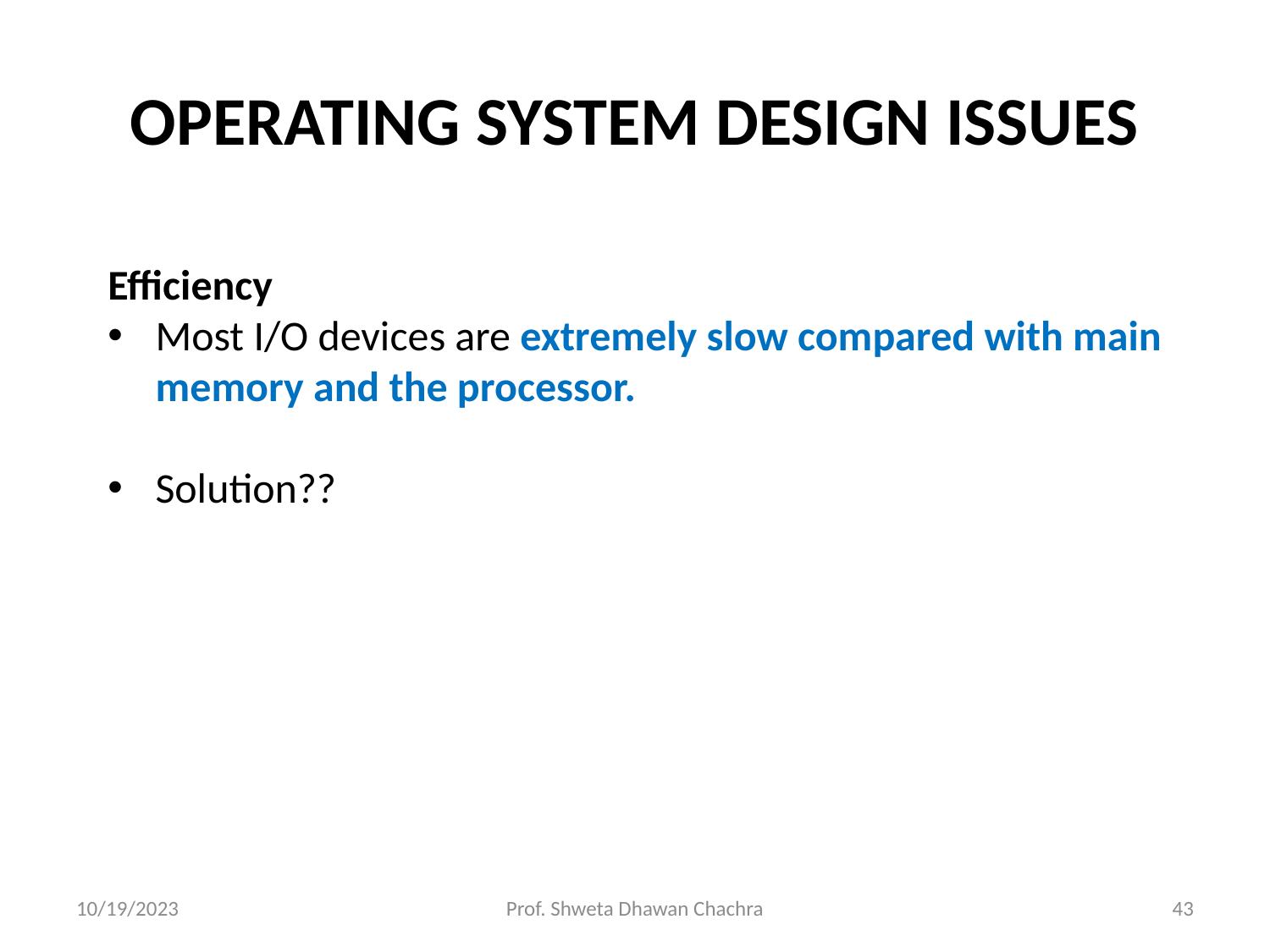

# OPERATING SYSTEM DESIGN ISSUES
Efficiency
Most I/O devices are extremely slow compared with main memory and the processor.

Solution??
10/19/2023
Prof. Shweta Dhawan Chachra
43